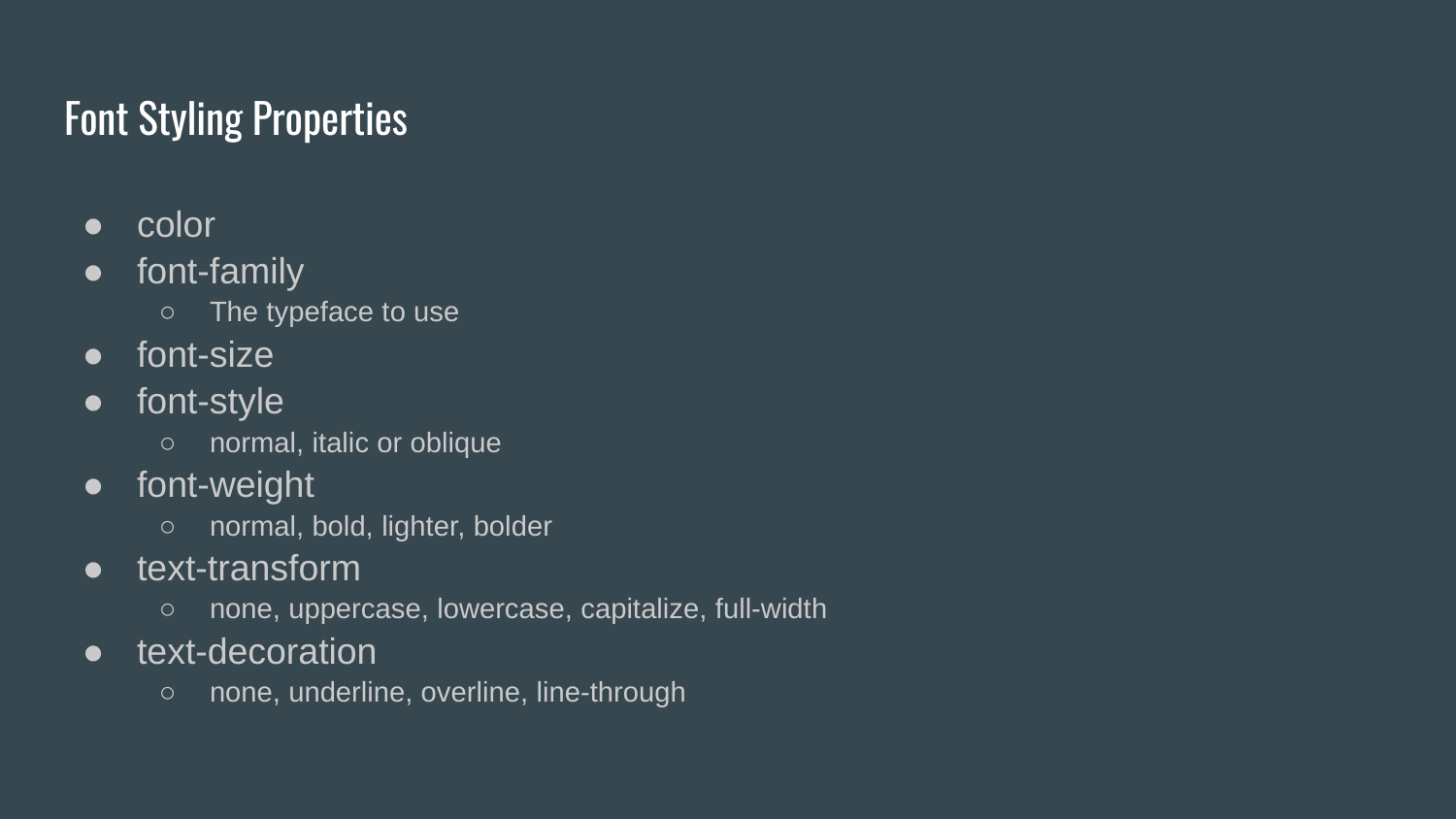

# Font Styling Properties
color
font-family
The typeface to use
font-size
font-style
normal, italic or oblique
font-weight
normal, bold, lighter, bolder
text-transform
none, uppercase, lowercase, capitalize, full-width
text-decoration
none, underline, overline, line-through